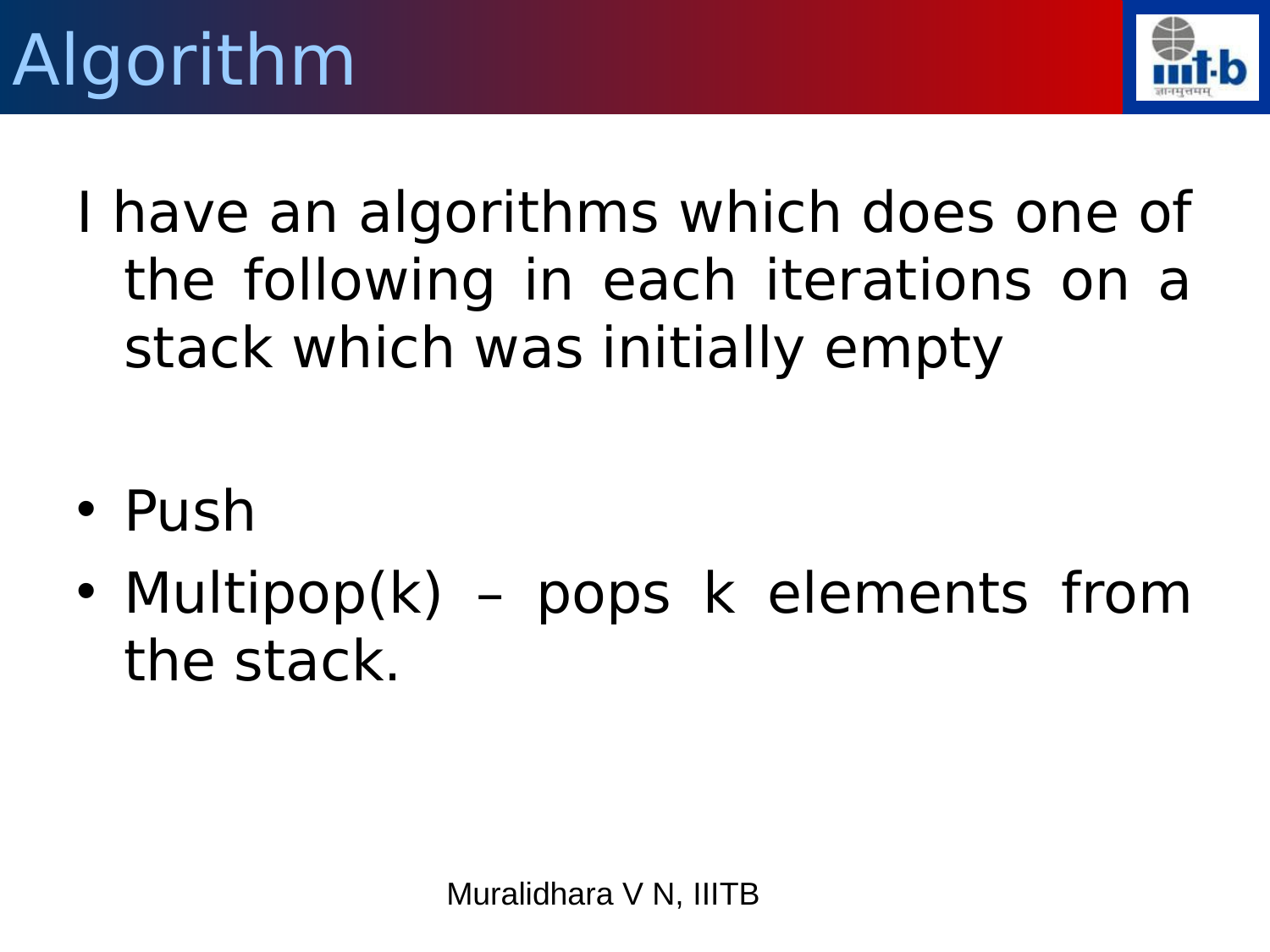

Algorithm
I have an algorithms which does one of the following in each iterations on a stack which was initially empty

Push
Multipop(k) – pops k elements from the stack.
Muralidhara V N, IIITB